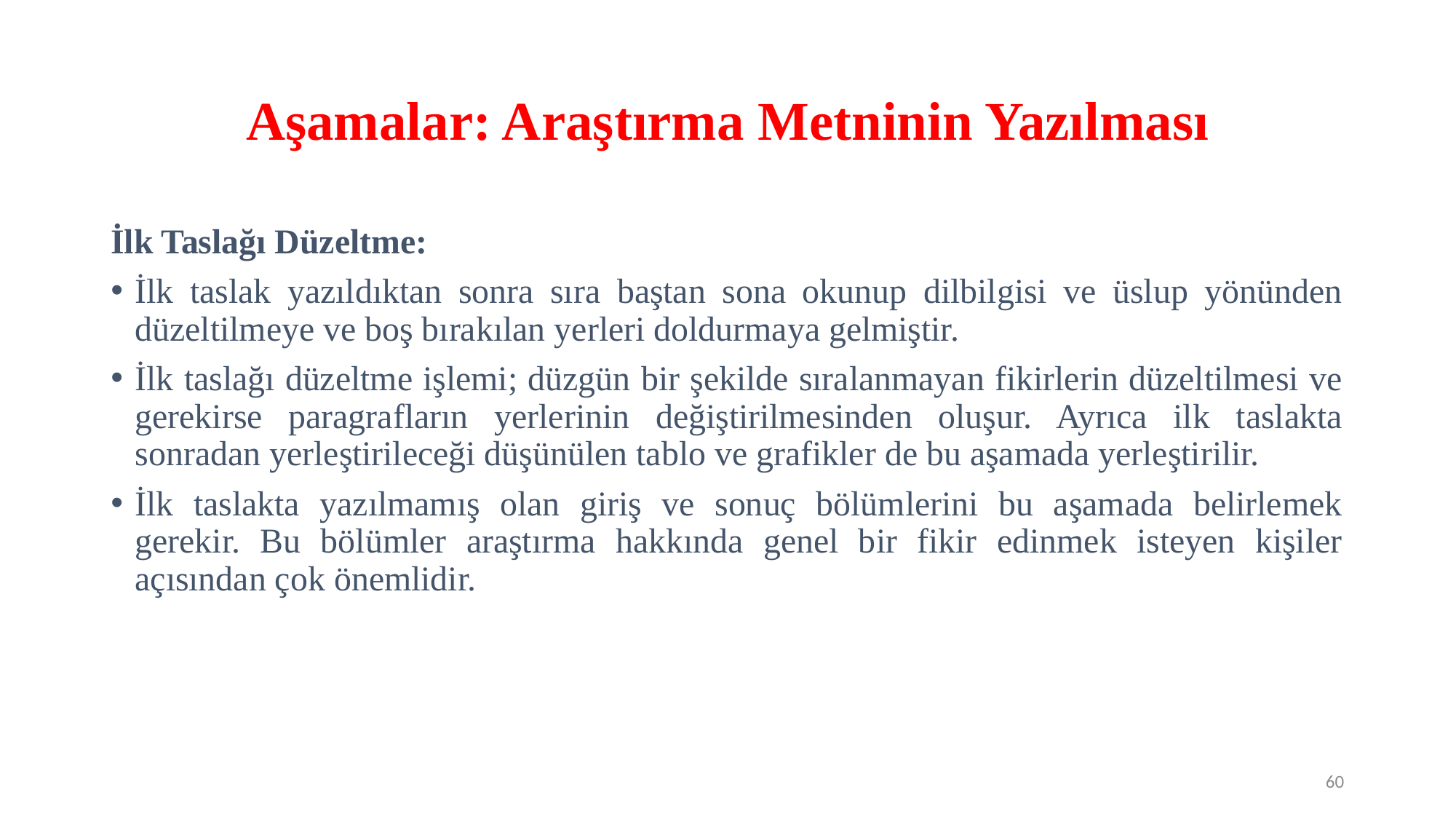

# Aşamalar: Araştırma Metninin Yazılması
İlk Taslağı Düzeltme:
İlk taslak yazıldıktan sonra sıra baştan sona okunup dilbilgisi ve üslup yönünden düzeltilmeye ve boş bırakılan yerleri doldurmaya gelmiştir.
İlk taslağı düzeltme işlemi; düzgün bir şekilde sıralanmayan fikirlerin düzeltilmesi ve gerekirse paragrafların yerlerinin değiştirilmesinden oluşur. Ayrıca ilk taslakta sonradan yerleştirileceği düşünülen tablo ve grafikler de bu aşamada yerleştirilir.
İlk taslakta yazılmamış olan giriş ve sonuç bölümlerini bu aşamada belirlemek gerekir. Bu bölümler araştırma hakkında genel bir fikir edinmek isteyen kişiler açısından çok önemlidir.

60